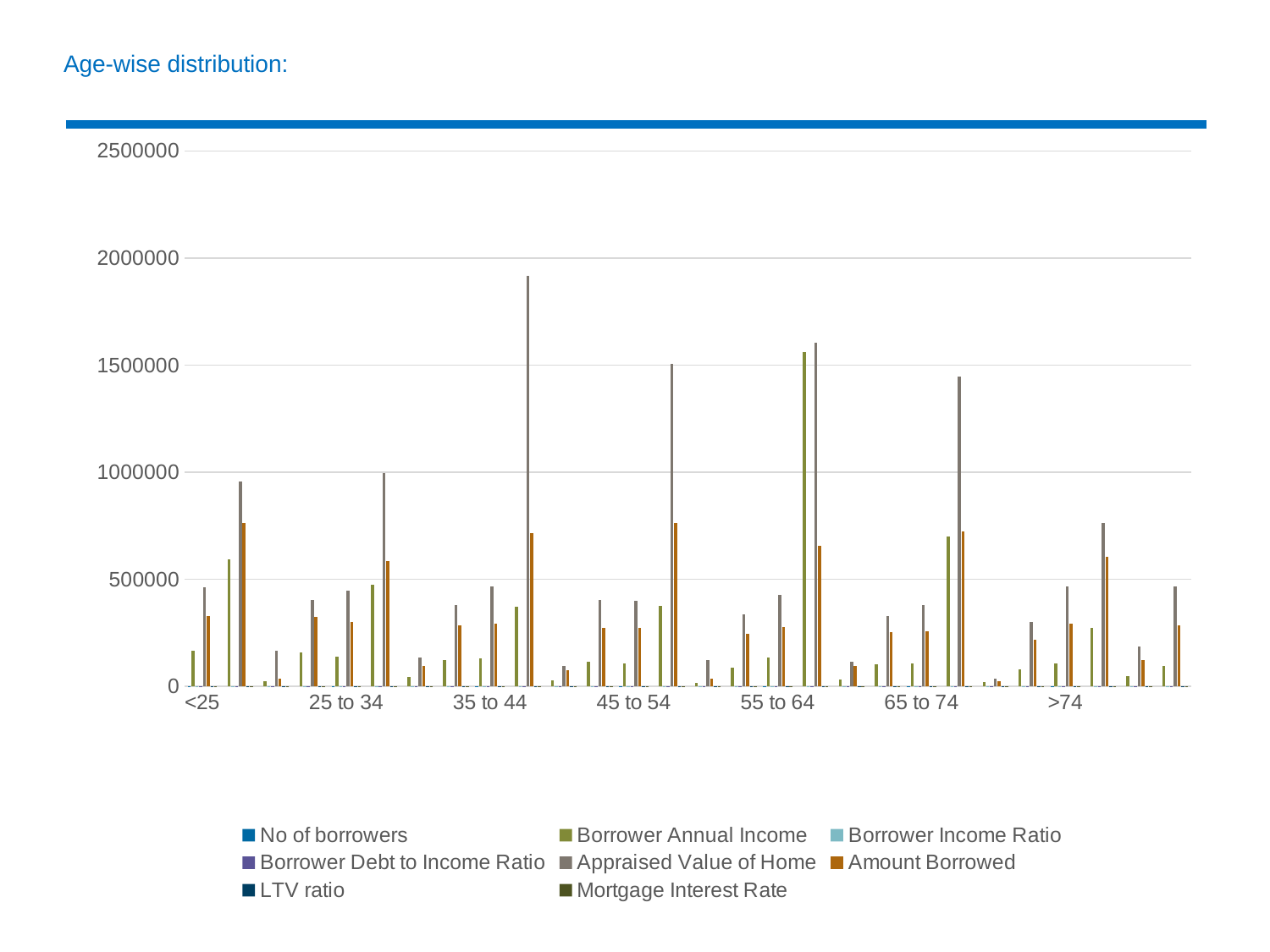

# Age-wise distribution:

### Chart

| Category | No of borrowers | Borrower Annual Income | Borrower Income Ratio | Borrower Debt to Income Ratio | Appraised Value of Home | Amount Borrowed | LTV ratio | Mortgage Interest Rate |
|---|---|---|---|---|---|---|---|---|
| <25 | 46.0 | 167297.9 | 1.850162 | 29.12766 | 463085.1064 | 327127.6596 | 70.99723 | 3.232766 |
|  | None | 593000.0 | 7.4404 | 48.0 | 955000.0 | 765000.0 | 95.0 | 4.75 |
|  | None | 26000.0 | 0.3291 | 10.0 | 165000.0 | 35000.0 | 19.35 | 2.12 |
|  | None | 158000.0 | 1.537 | 30.0 | 405000.0 | 325000.0 | 74.95 | 3.37 |
| 25 to 34 | 50.0 | 140080.0 | 1.7547300000000001 | 28.02 | 447600.0 | 300600.0 | 70.79740000000001 | 3.196200000000001 |
|  | None | 475000.0 | 4.8668 | 48.0 | 995000.0 | 585000.0 | 94.96 | 4.25 |
|  | None | 46000.0 | 0.5596 | 10.0 | 135000.0 | 95000.0 | 27.42 | 1.87 |
|  | None | 122000.0 | 1.5189 | 30.0 | 380000.0 | 285000.0 | 72.08 | 3.25 |
| 35 to 44 | 139.0 | 129525.17985611511 | 1.521244604316547 | 30.14388489208633 | 468021.582733813 | 291906.4748201439 | 67.7258273381295 | 3.170575539568348 |
|  | None | 374000.0 | 4.7103 | 50.0 | 1915000.0 | 715000.0 | 97.0 | 5.12 |
|  | None | 27000.0 | 0.2626 | 10.0 | 95000.0 | 75000.0 | 19.75 | 2.37 |
|  | None | 115000.0 | 1.3565 | 30.0 | 405000.0 | 275000.0 | 70.8 | 3.0 |
| 45 to 54 | 97.0 | 108484.53608247422 | 1.3178350515463915 | 31.103092783505154 | 399329.8969072165 | 273762.88659793814 | 72.22185567010311 | 3.259793814432992 |
|  | None | 375000.0 | 4.4326 | 50.0 | 1505000.0 | 765000.0 | 96.99 | 6.0 |
|  | None | 18000.0 | 0.2113 | 10.0 | 125000.0 | 35000.0 | 12.06 | 1.99 |
|  | None | 88000.0 | 1.0584 | 30.0 | 335000.0 | 245000.0 | 78.34 | 3.12 |
| 55 to 64 | 88.0 | 134534.0909090909 | 1.6434954545454543 | 29.75 | 429204.54545454547 | 278295.45454545453 | 71.83795454545454 | 3.2938636363636378 |
|  | None | 1560000.0 | 22.0651 | 49.0 | 1605000.0 | 655000.0 | 95.0 | 4.87 |
|  | None | 31000.0 | 0.3771 | 10.0 | 115000.0 | 95000.0 | 31.9 | 2.49 |
|  | None | 103500.0 | 1.2198 | 30.0 | 330000.0 | 255000.0 | 74.625 | 3.25 |
| 65 to 74 | 60.0 | 108366.66666666667 | 1.3454383333333335 | 33.016666666666666 | 380166.6666666667 | 257166.66666666666 | 74.34633333333333 | 3.3525000000000023 |
|  | None | 700000.0 | 9.4851 | 50.0 | 1445000.0 | 725000.0 | 97.0 | 5.12 |
|  | None | 20000.0 | 0.289 | 10.0 | 35000.0 | 25000.0 | 15.0 | 2.25 |
|  | None | 80000.0 | 0.9358500000000001 | 36.0 | 300000.0 | 220000.0 | 78.56 | 3.185 |
| >74 | 19.0 | 109368.42105263157 | 1.291978947368421 | 30.105263157894736 | 466578.94736842107 | 293947.36842105264 | 66.77842105263157 | 3.0473684210526315 |